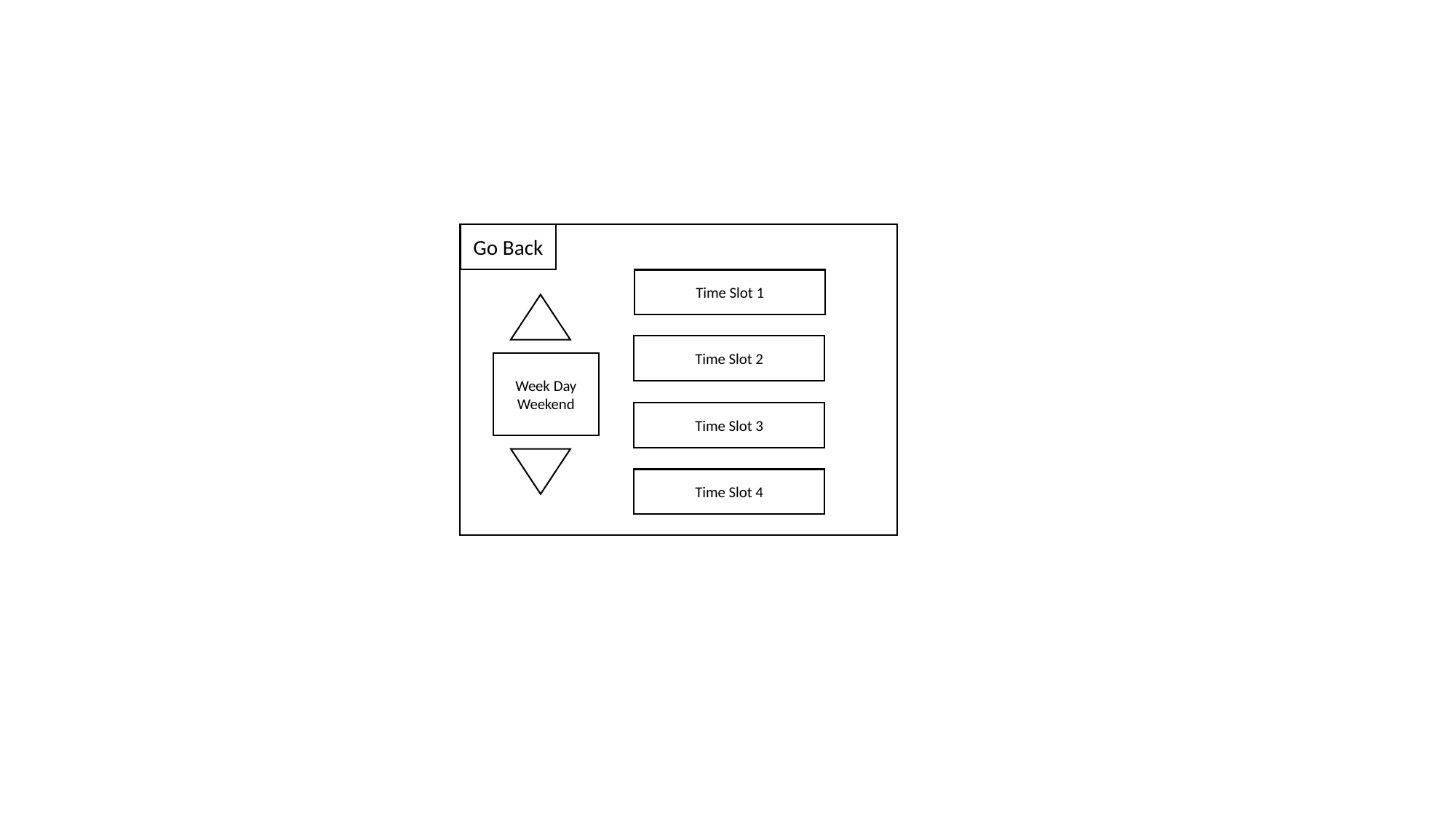

Go Back
Time Slot 1

Time Slot 2
Week Day
Weekend
Time Slot 3

Time Slot 4